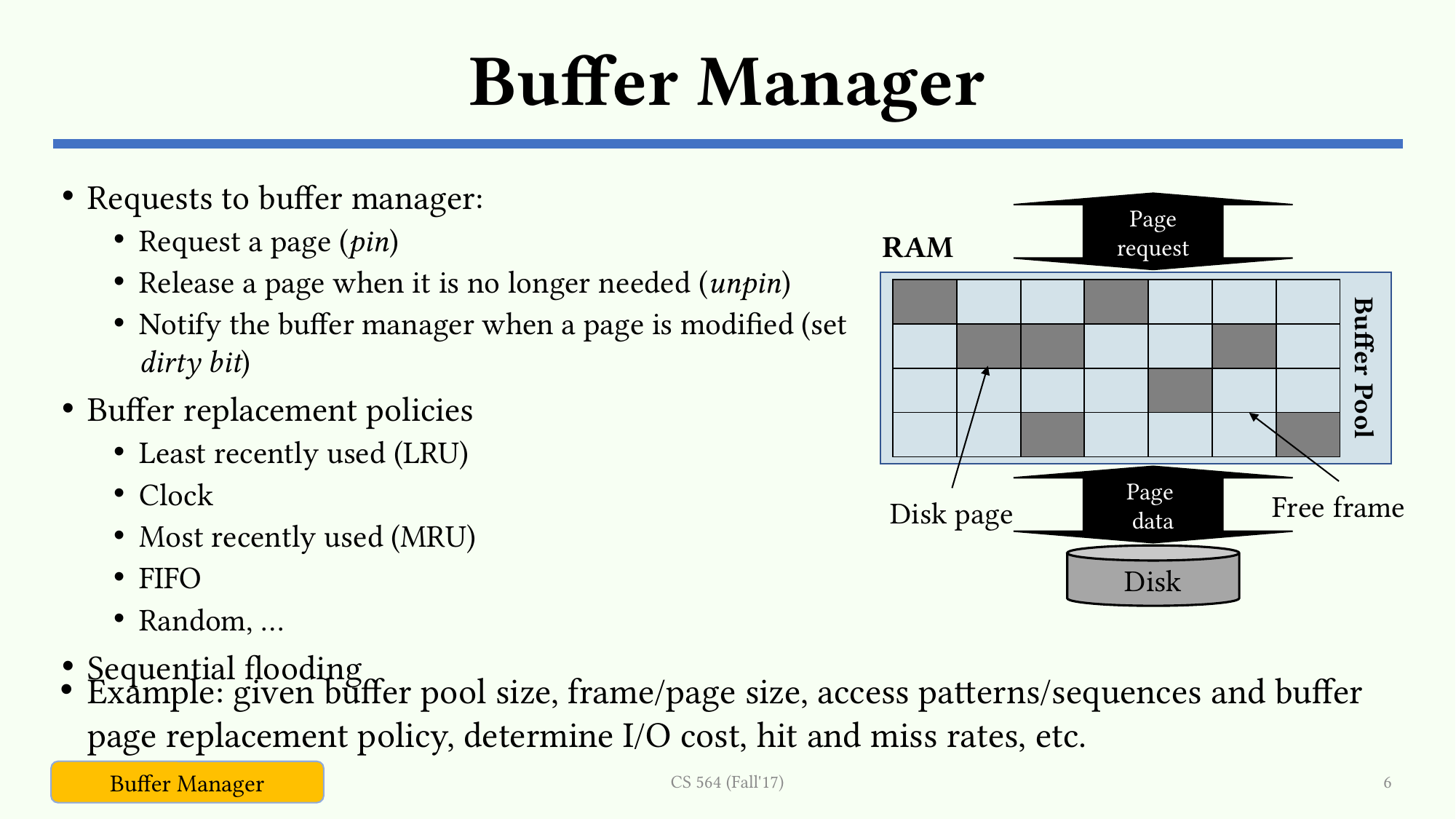

# Buffer Manager
Requests to buffer manager:
Request a page (pin)
Release a page when it is no longer needed (unpin)
Notify the buffer manager when a page is modified (set dirty bit)
Buffer replacement policies
Least recently used (LRU)
Clock
Most recently used (MRU)
FIFO
Random, …
Sequential flooding
Page request
RAM

|  |  |  |  |  |  |  |
| --- | --- | --- | --- | --- | --- | --- |
|  |  |  |  |  |  |  |
|  |  |  |  |  |  |  |
|  |  |  |  |  |  |  |
Buffer Pool
Page
data
Free frame
Disk page
Disk
Example: given buffer pool size, frame/page size, access patterns/sequences and buffer page replacement policy, determine I/O cost, hit and miss rates, etc.
CS 564 (Fall'17)
6
Buffer Manager